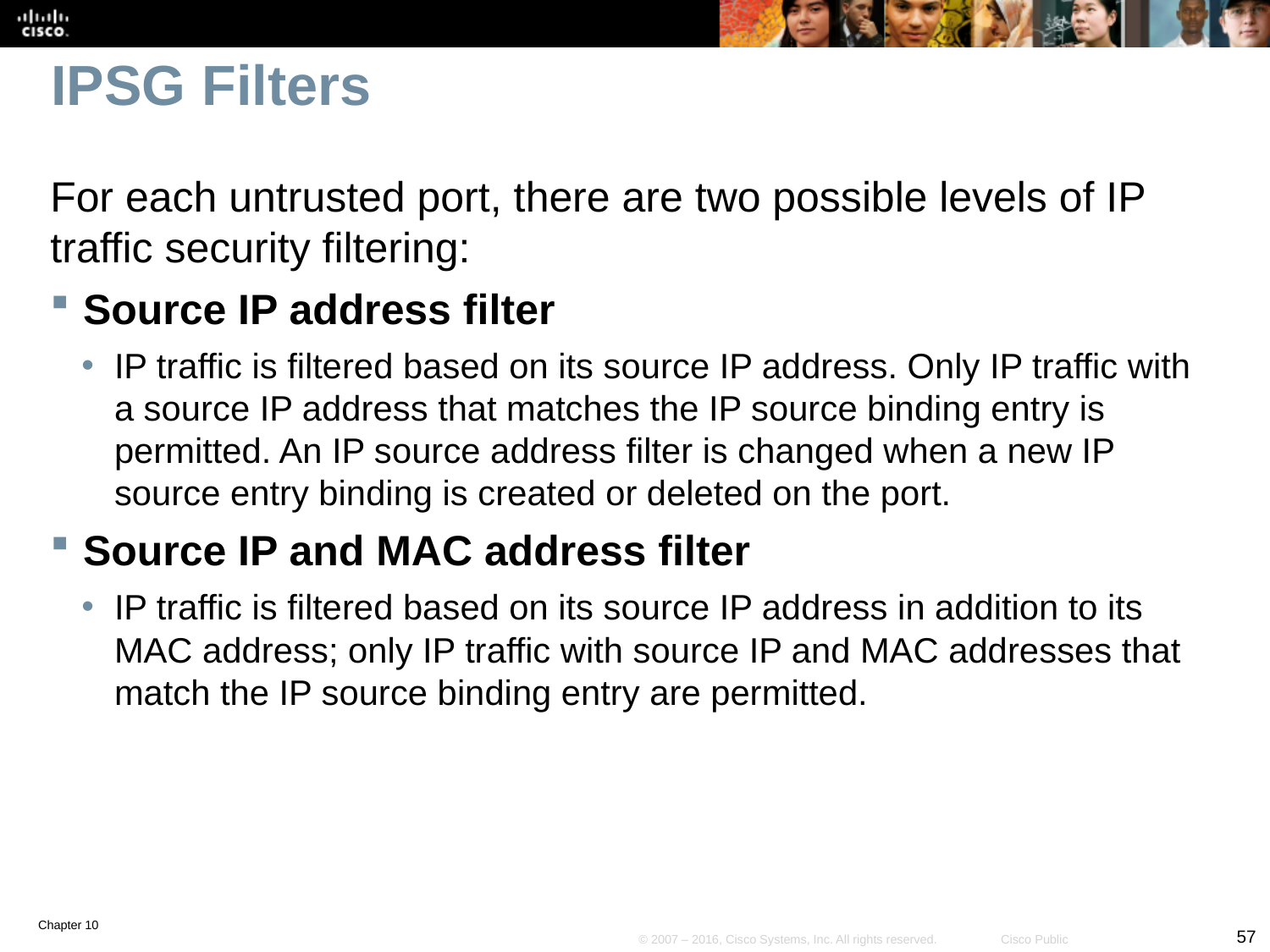

# IPSG Filters
For each untrusted port, there are two possible levels of IP traffic security filtering:
Source IP address filter
IP traffic is filtered based on its source IP address. Only IP traffic with a source IP address that matches the IP source binding entry is permitted. An IP source address filter is changed when a new IP source entry binding is created or deleted on the port.
Source IP and MAC address filter
IP traffic is filtered based on its source IP address in addition to its MAC address; only IP traffic with source IP and MAC addresses that match the IP source binding entry are permitted.